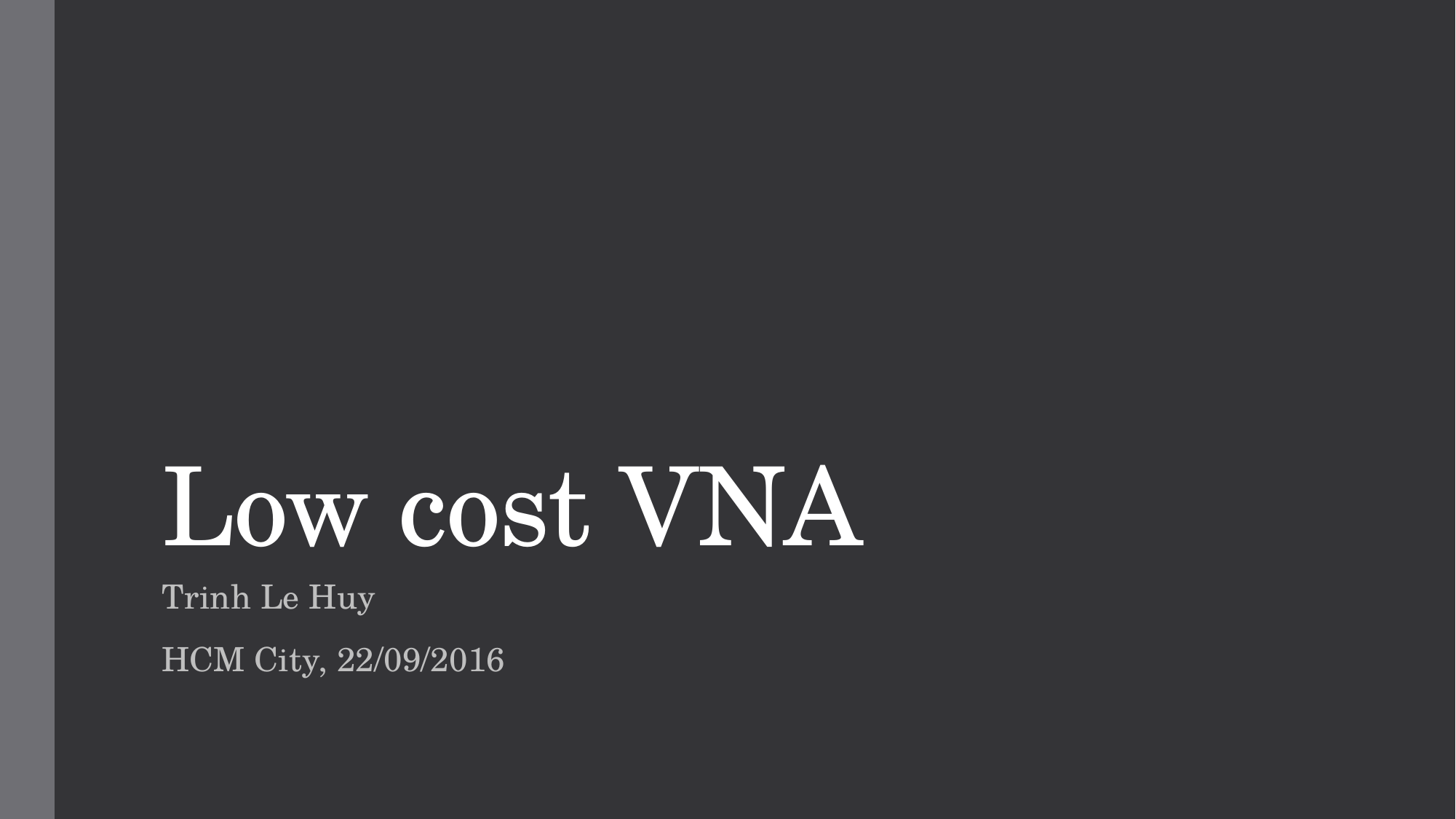

# Low cost VNA
Trinh Le Huy
HCM City, 22/09/2016